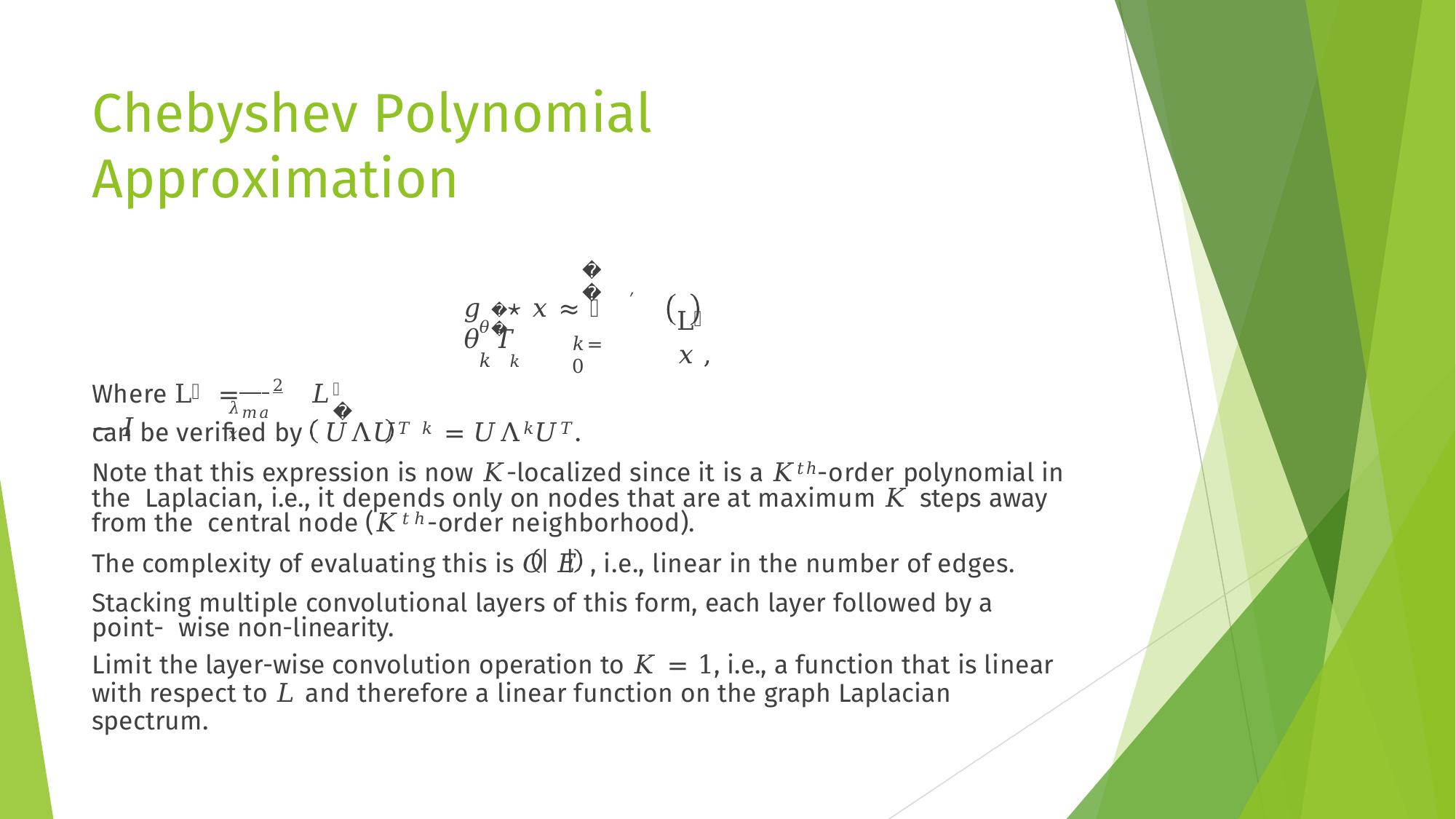

# Chebyshev Polynomial Approximation
𝐾
′
𝑔	⋆ 𝑥 ≈ ෍ 𝜃 𝑇
L෠  𝑥 ,

𝘍
𝜃	𝑘  𝑘
𝑘=0
Where L෠ =    2	𝐿 − 𝐼
𝑁
𝜆𝑚𝑎𝑥
can be verified by	𝑈Λ𝑈𝑇 𝑘 = 𝑈Λ𝑘𝑈𝑇.
Note that this expression is now 𝐾-localized since it is a 𝐾𝑡ℎ-order polynomial in the  Laplacian, i.e., it depends only on nodes that are at maximum 𝐾 steps away from the  central node (𝐾𝑡ℎ-order neighborhood).
The complexity of evaluating this is 𝑂	𝐸	, i.e., linear in the number of edges.
Stacking multiple convolutional layers of this form, each layer followed by a point-  wise non-linearity.
Limit the layer-wise convolution operation to 𝐾 = 1, i.e., a function that is linear
with respect to 𝐿 and therefore a linear function on the graph Laplacian spectrum.